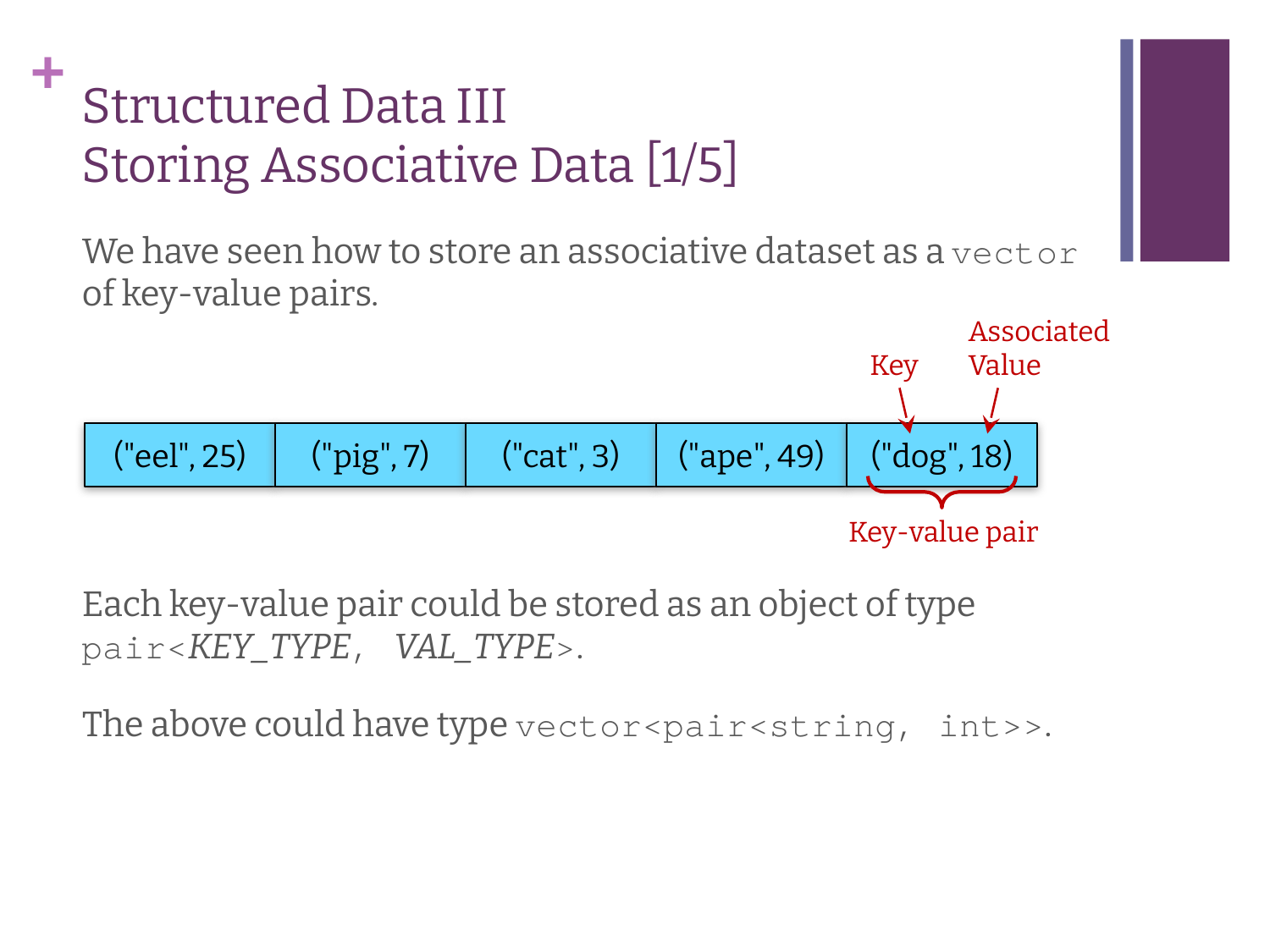

# Structured Data III Storing Associative Data [1/5]
We have seen how to store an associative dataset as a vector of key-value pairs.

Each key-value pair could be stored as an object of type pair<KEY_TYPE, VAL_TYPE>.
The above could have type vector<pair<string, int>>.
Associated Value
Key

("eel", 25)
("pig", 7)
("cat", 3)
("ape", 49)
("dog", 18)
Key-value pair